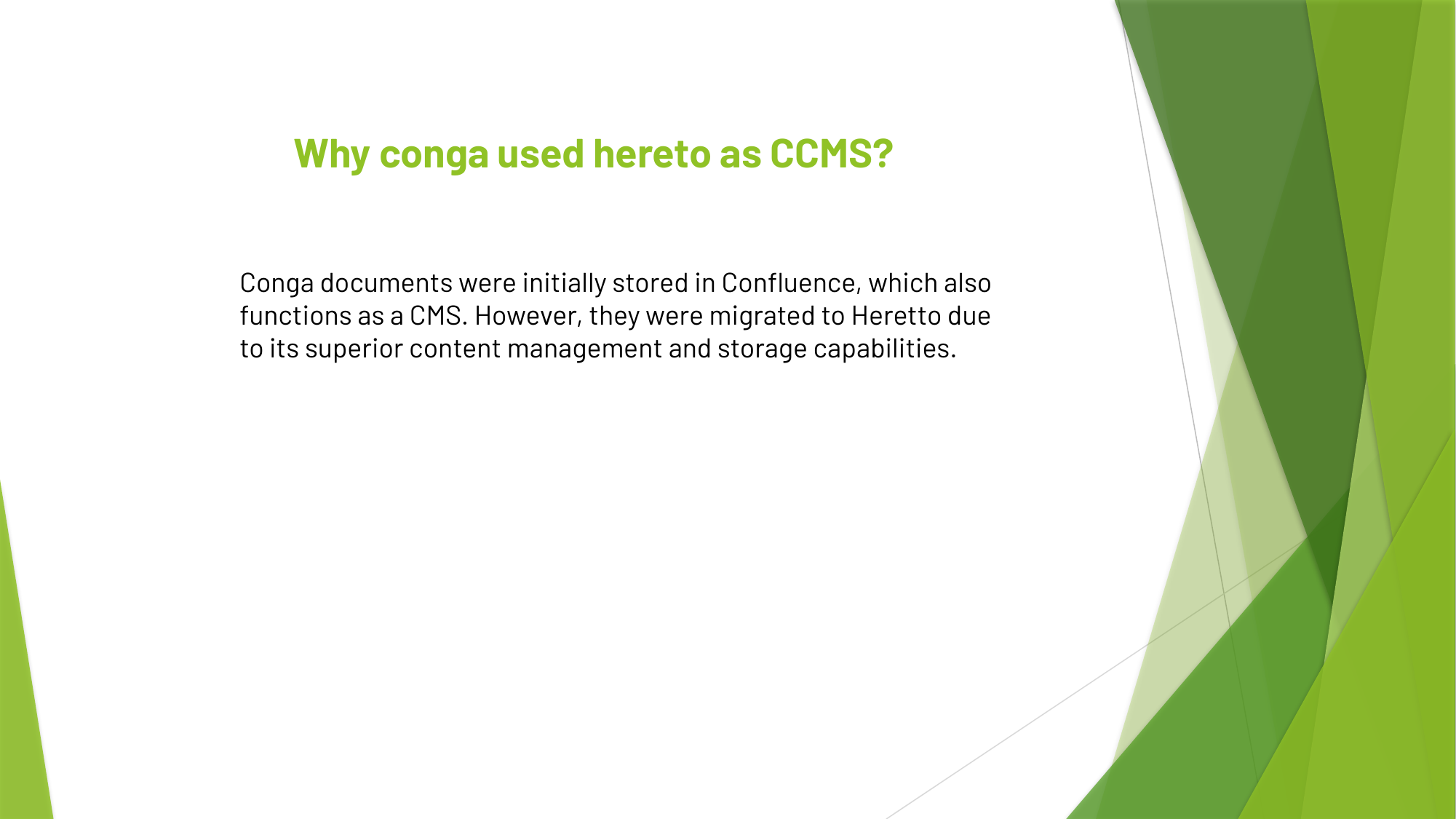

# Why conga used hereto as CCMS?
Conga documents were initially stored in Confluence, which also functions as a CMS. However, they were migrated to Heretto due to its superior content management and storage capabilities.